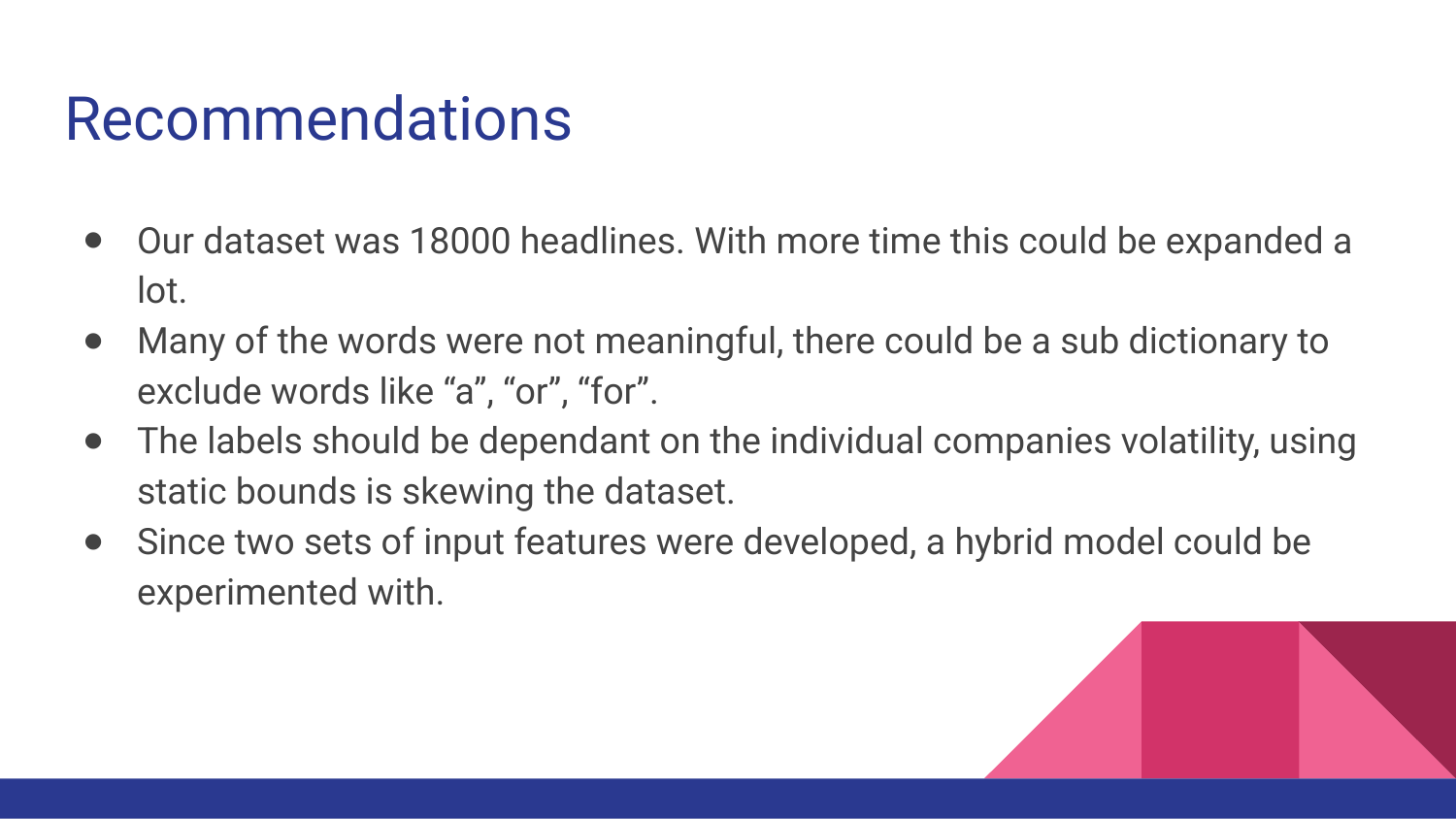

# Recommendations
Our dataset was 18000 headlines. With more time this could be expanded a lot.
Many of the words were not meaningful, there could be a sub dictionary to exclude words like “a”, “or”, “for”.
The labels should be dependant on the individual companies volatility, using static bounds is skewing the dataset.
Since two sets of input features were developed, a hybrid model could be experimented with.